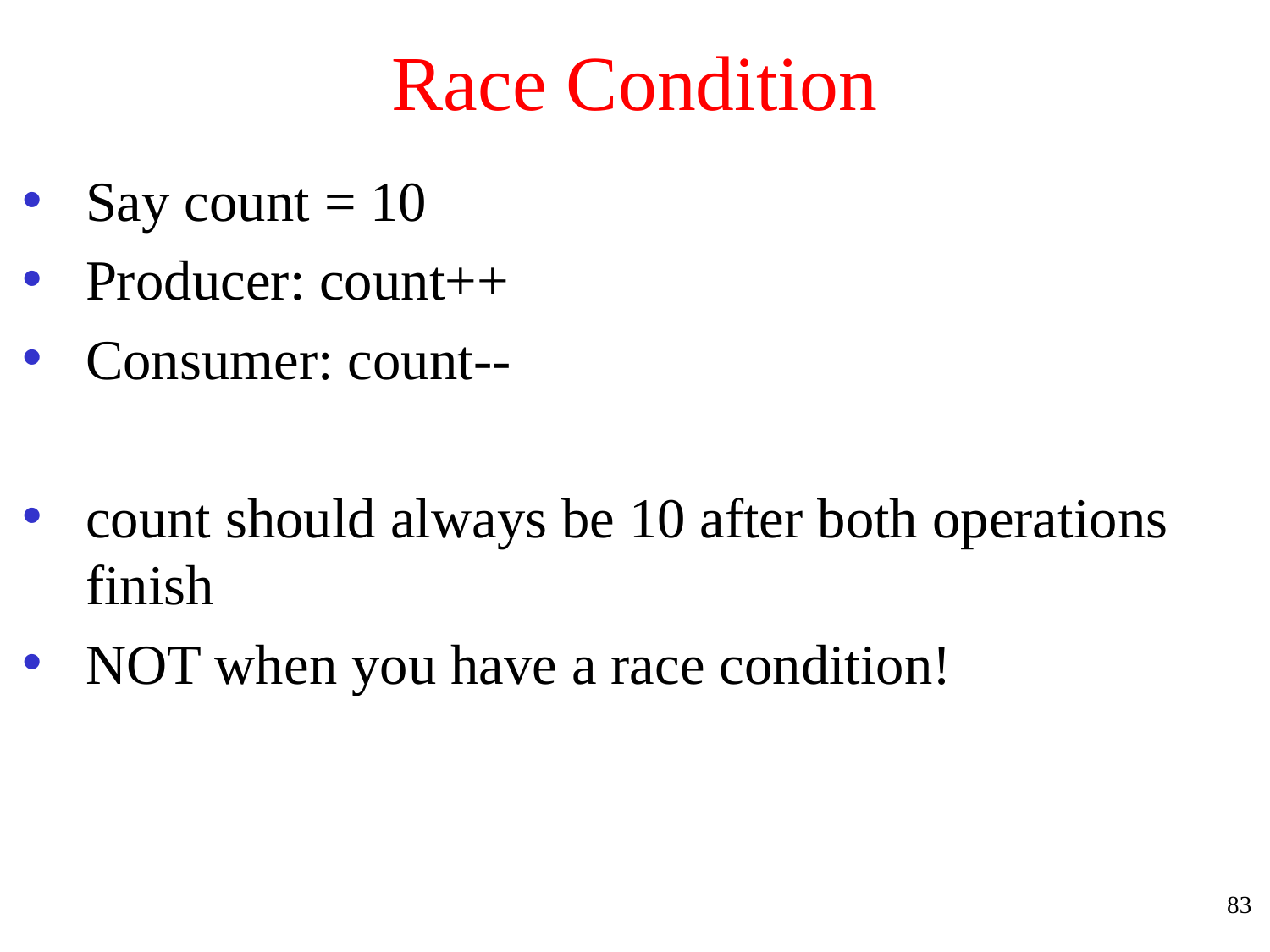

# Race Condition
Say count = 10
Producer: count++
Consumer: count--

count should always be 10 after both operations finish
NOT when you have a race condition!
83